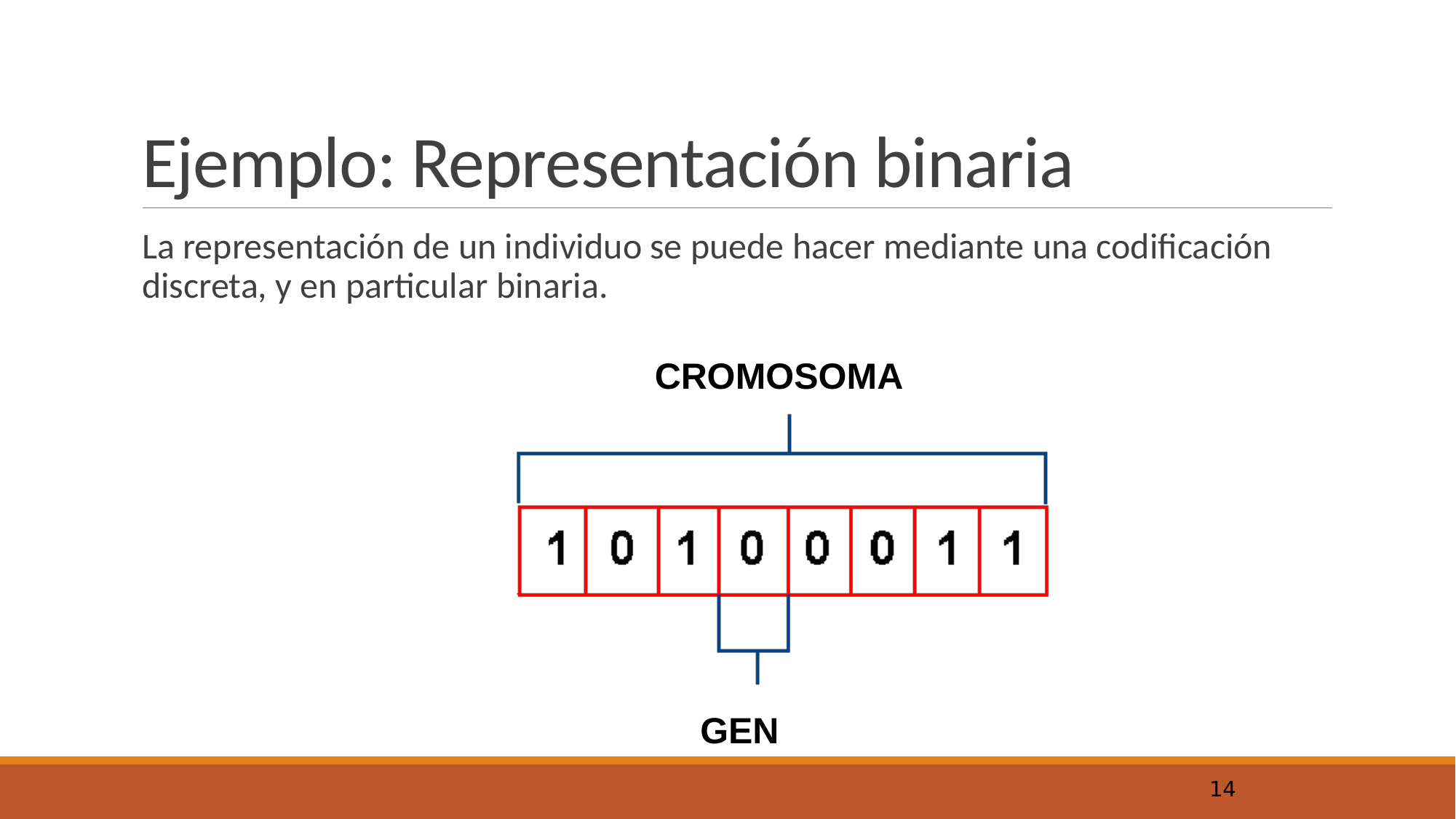

# Ejemplo: Representación binaria

La representación de un individuo se puede hacer mediante una codificación discreta, y en particular binaria.
CROMOSOMA

GEN
14